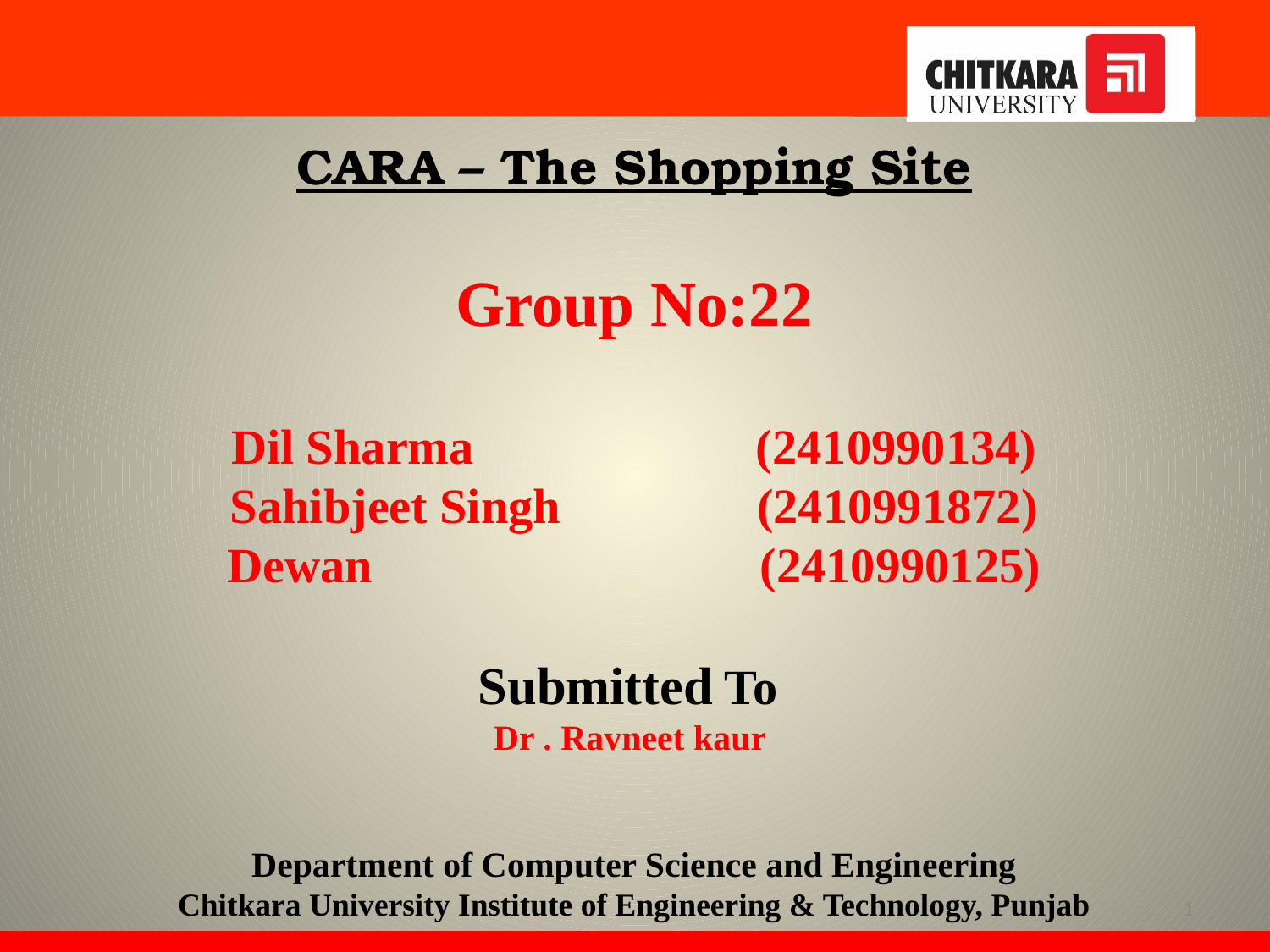

CARA – The Shopping Site

Group No:22

Dil Sharma                       (2410990134)
Sahibjeet Singh                (2410991872)
Dewan         		  (2410990125)

Submitted To
Dr . Ravneet kaur

Department of Computer Science and Engineering
Chitkara University Institute of Engineering & Technology, Punjab

1